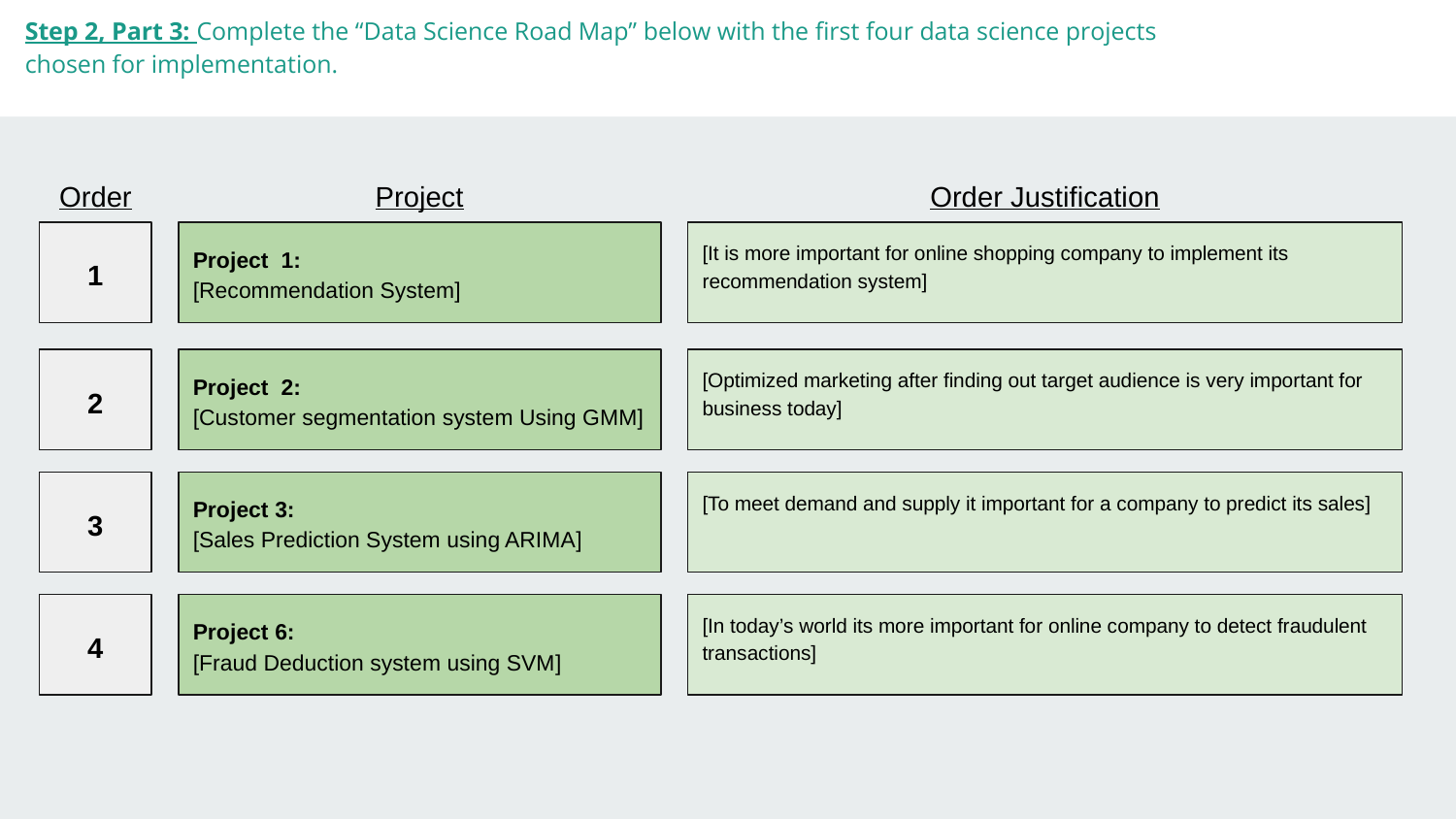

Step 2, Part 3: Complete the “Data Science Road Map” below with the first four data science projects chosen for implementation.

Order
Project
Order Justification
1
Project  1:
[Recommendation System]
[It is more important for online shopping company to implement its recommendation system]
Project  2:
[Customer segmentation system Using GMM]
[Optimized marketing after finding out target audience is very important for business today]
2
Project 3:
[Sales Prediction System using ARIMA]
[To meet demand and supply it important for a company to predict its sales]
3
Project 6:
[Fraud Deduction system using SVM]
[In today’s world its more important for online company to detect fraudulent transactions]
4